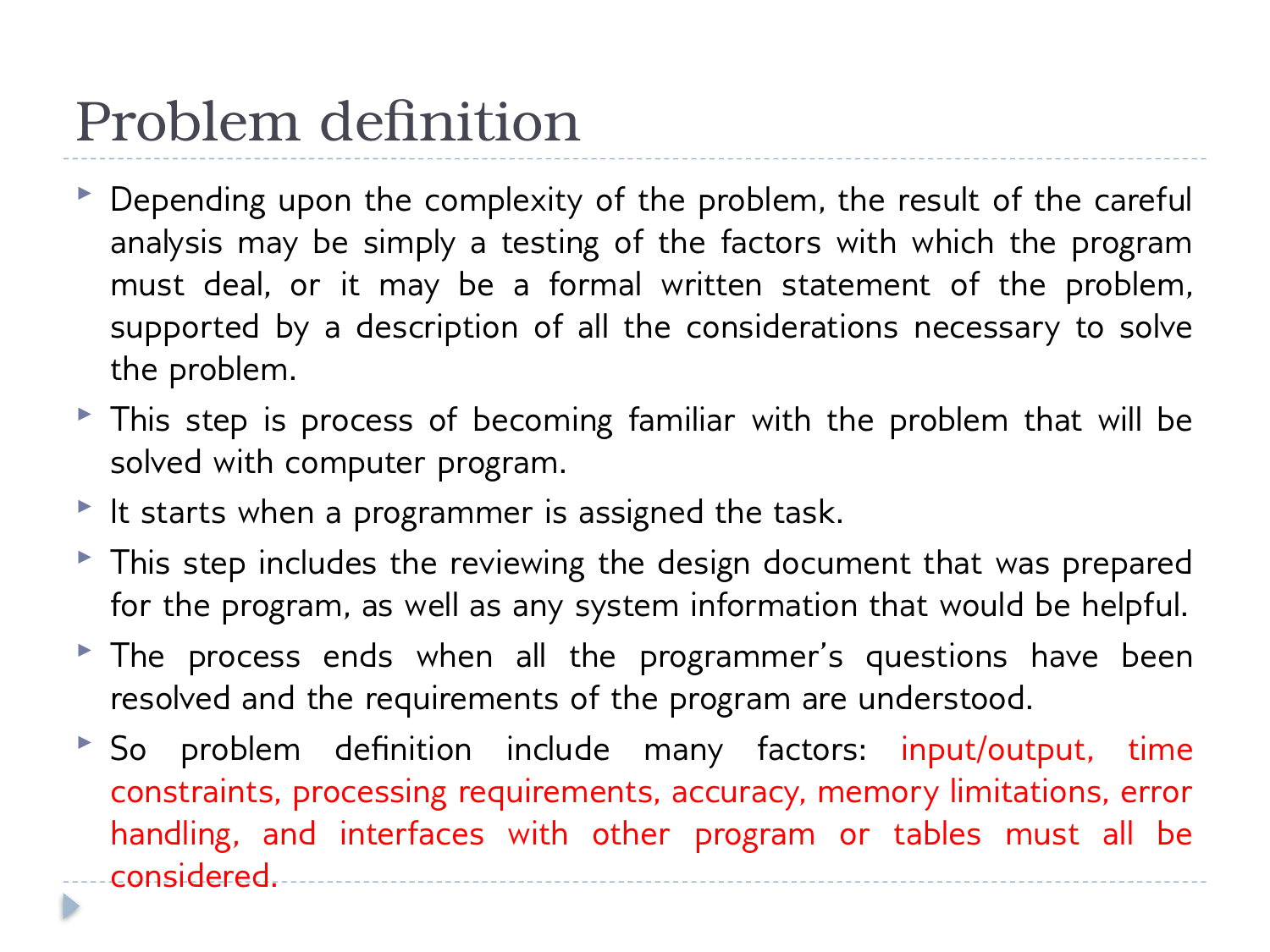

# Problem definition
Depending upon the complexity of the problem, the result of the careful analysis may be simply a testing of the factors with which the program must deal, or it may be a formal written statement of the problem, supported by a description of all the considerations necessary to solve the problem.
This step is process of becoming familiar with the problem that will be solved with computer program.
It starts when a programmer is assigned the task.
This step includes the reviewing the design document that was prepared for the program, as well as any system information that would be helpful.
The process ends when all the programmer’s questions have been resolved and the requirements of the program are understood.
So problem definition include many factors: input/output, time constraints, processing requirements, accuracy, memory limitations, error handling, and interfaces with other program or tables must all be considered.